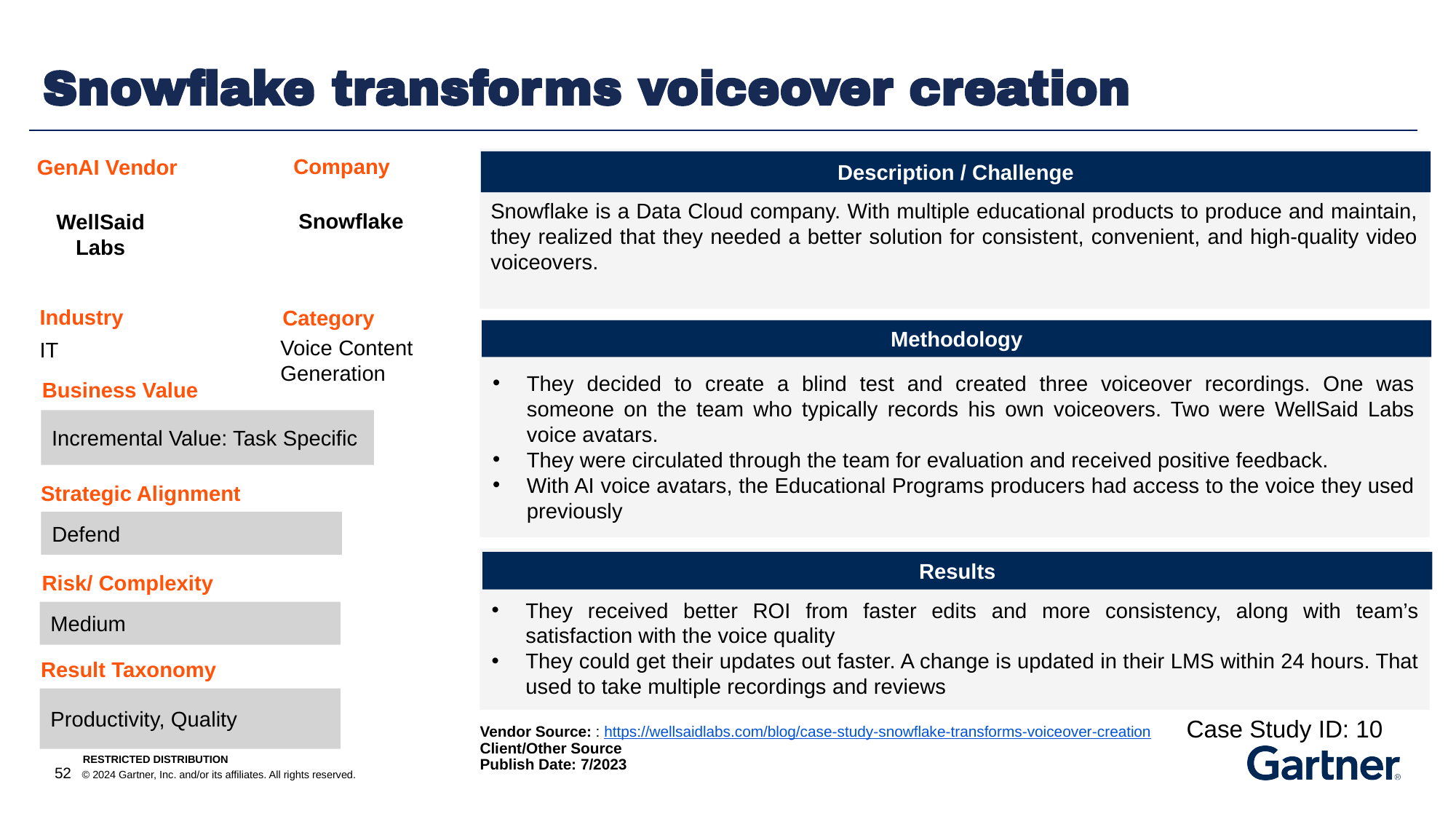

Snowflake transforms voiceover creation
Company
GenAI Vendor

Description / Challenge
Snowflake is a Data Cloud company. With multiple educational products to produce and maintain, they realized that they needed a better solution for consistent, convenient, and high-quality video voiceovers.
Snowflake
WellSaid Labs
Industry
Category

Methodology
Voice Content Generation
IT
They decided to create a blind test and created three voiceover recordings. One was someone on the team who typically records his own voiceovers. Two were WellSaid Labs voice avatars.
They were circulated through the team for evaluation and received positive feedback.
With AI voice avatars, the Educational Programs producers had access to the voice they used previously
Business Value
Incremental Value: Task Specific
Strategic Alignment
Defend

Results
Risk/ Complexity
They received better ROI from faster edits and more consistency, along with team’s satisfaction with the voice quality
They could get their updates out faster. A change is updated in their LMS within 24 hours. That used to take multiple recordings and reviews
Medium
Result Taxonomy
Productivity, Quality
Case Study ID: 10
Vendor Source: : https://wellsaidlabs.com/blog/case-study-snowflake-transforms-voiceover-creation
Client/Other Source
Publish Date: 7/2023